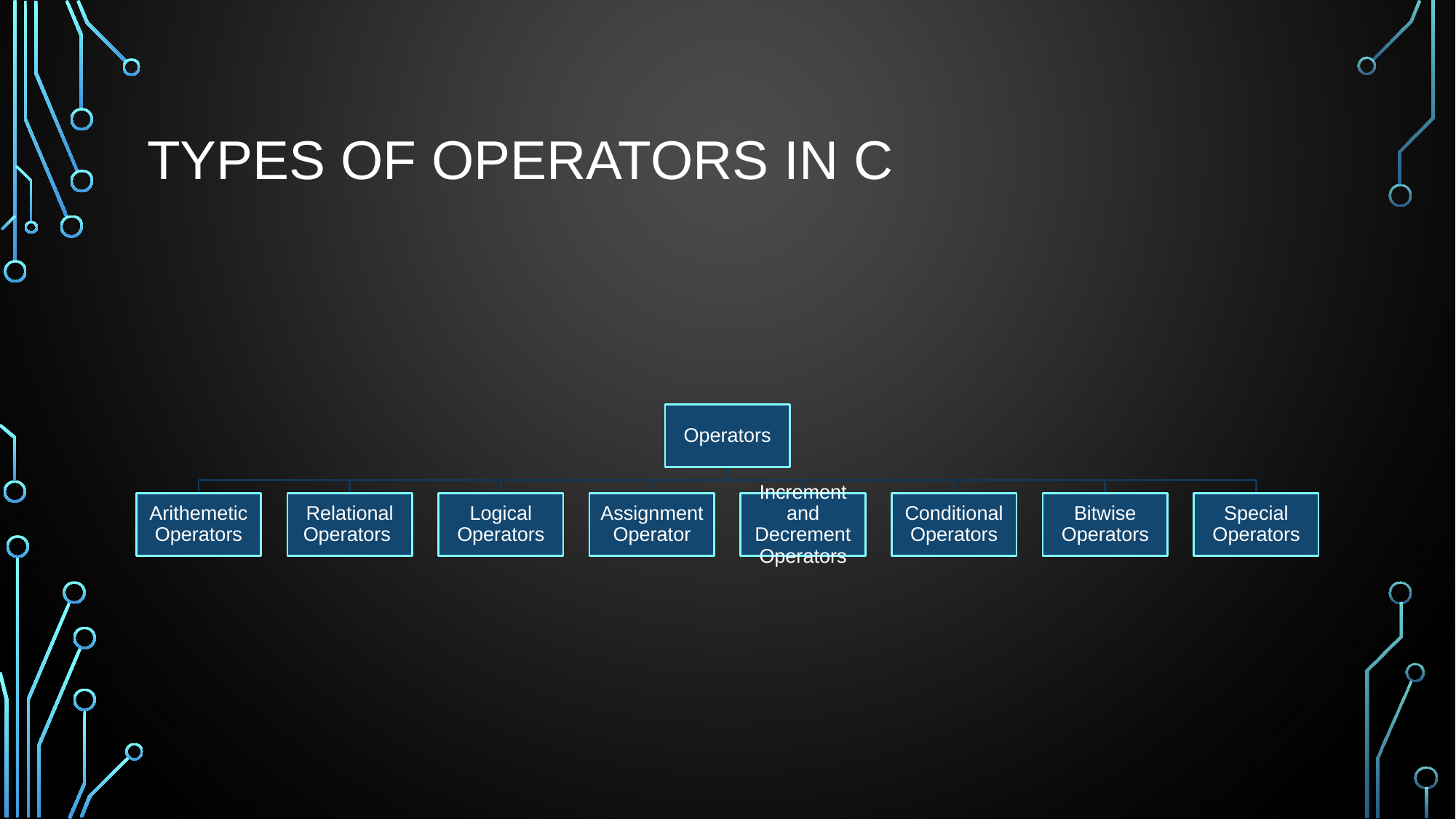

# Types of Operators in C
Operators
Arithemetic Operators
Relational Operators
Logical Operators
Assignment Operator
Increment and Decrement Operators
Conditional Operators
Bitwise Operators
Special Operators